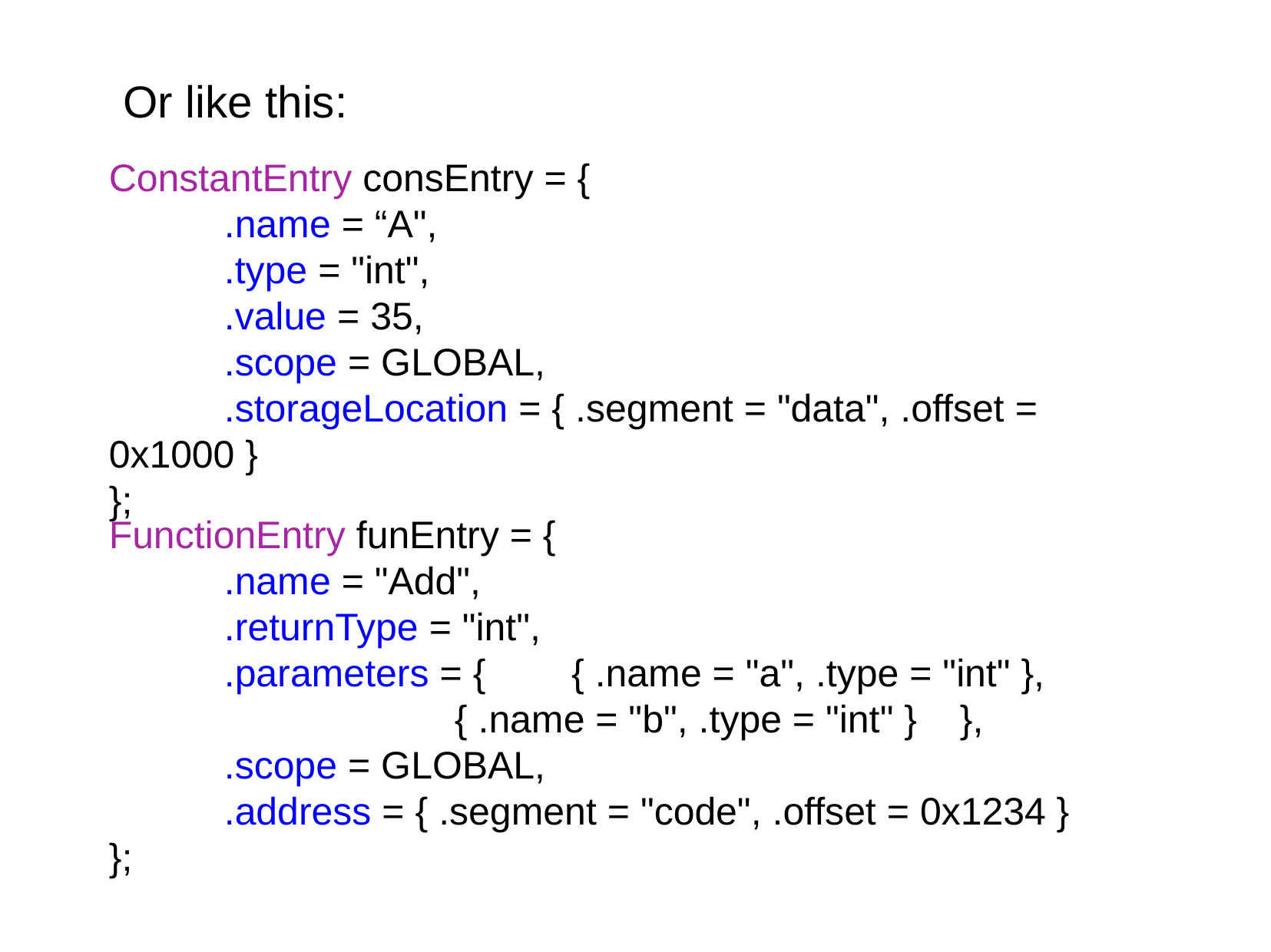

Or like this:
ConstantEntry consEntry = {
 	.name = “A",
 	.type = "int",
	.value = 35,
	.scope = GLOBAL,
 	.storageLocation = { .segment = "data", .offset = 0x1000 }
};
FunctionEntry funEntry = {
	.name = "Add",
 	.returnType = "int",
	.parameters = {        { .name = "a", .type = "int" },        			{ .name = "b", .type = "int" }    },
	.scope = GLOBAL,
	.address = { .segment = "code", .offset = 0x1234 }
};